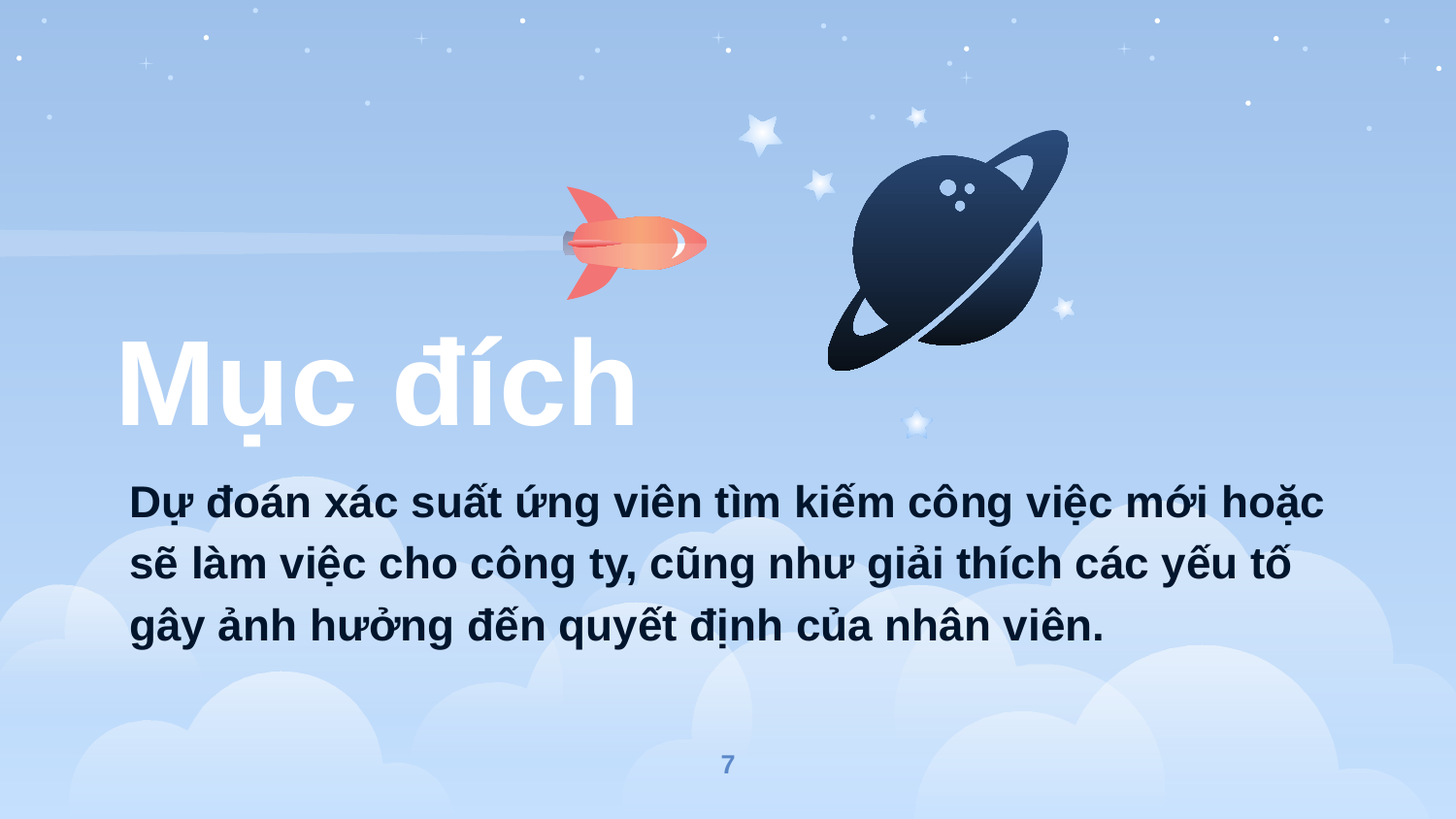

Mục đích

Dự đoán xác suất ứng viên tìm kiếm công việc mới hoặc sẽ làm việc cho công ty, cũng như giải thích các yếu tố gây ảnh hưởng đến quyết định của nhân viên.
7